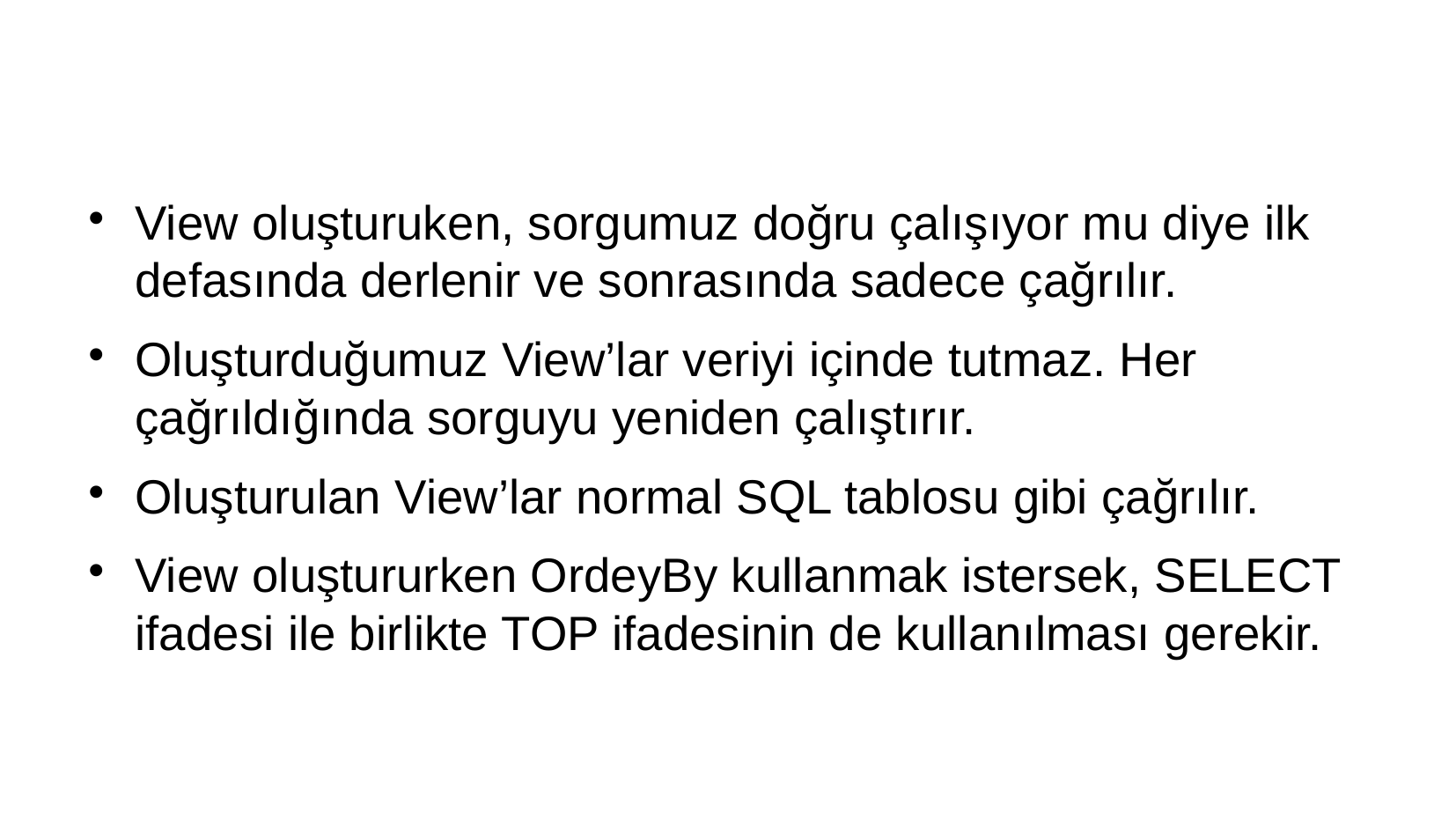

#
View oluşturuken, sorgumuz doğru çalışıyor mu diye ilk defasında derlenir ve sonrasında sadece çağrılır.
Oluşturduğumuz View’lar veriyi içinde tutmaz. Her çağrıldığında sorguyu yeniden çalıştırır.
Oluşturulan View’lar normal SQL tablosu gibi çağrılır.
View oluştururken OrdeyBy kullanmak istersek, SELECT ifadesi ile birlikte TOP ifadesinin de kullanılması gerekir.